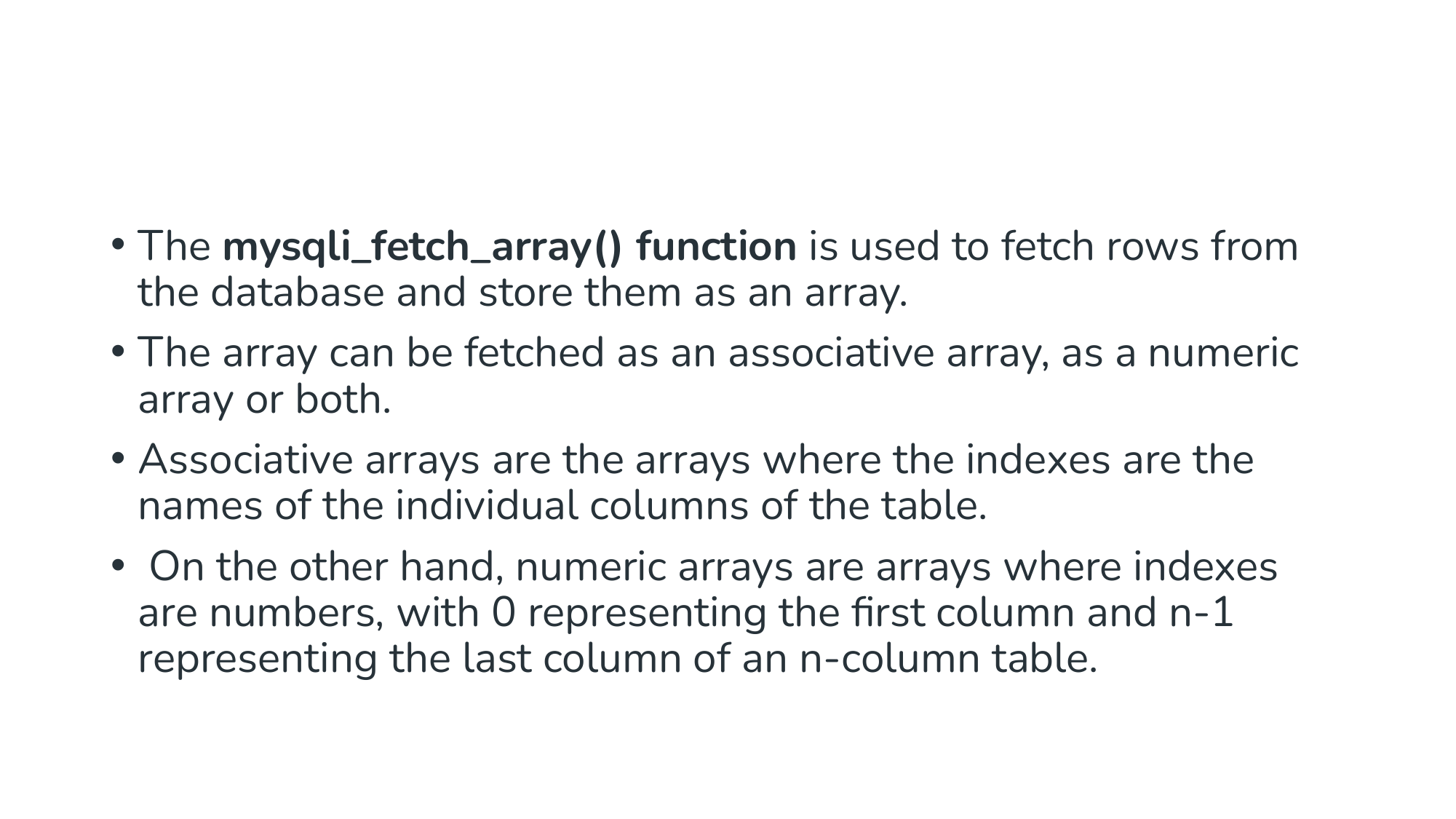

#
The mysqli_fetch_array() function is used to fetch rows from the database and store them as an array.
The array can be fetched as an associative array, as a numeric array or both.
Associative arrays are the arrays where the indexes are the names of the individual columns of the table.
 On the other hand, numeric arrays are arrays where indexes are numbers, with 0 representing the first column and n-1 representing the last column of an n-column table.